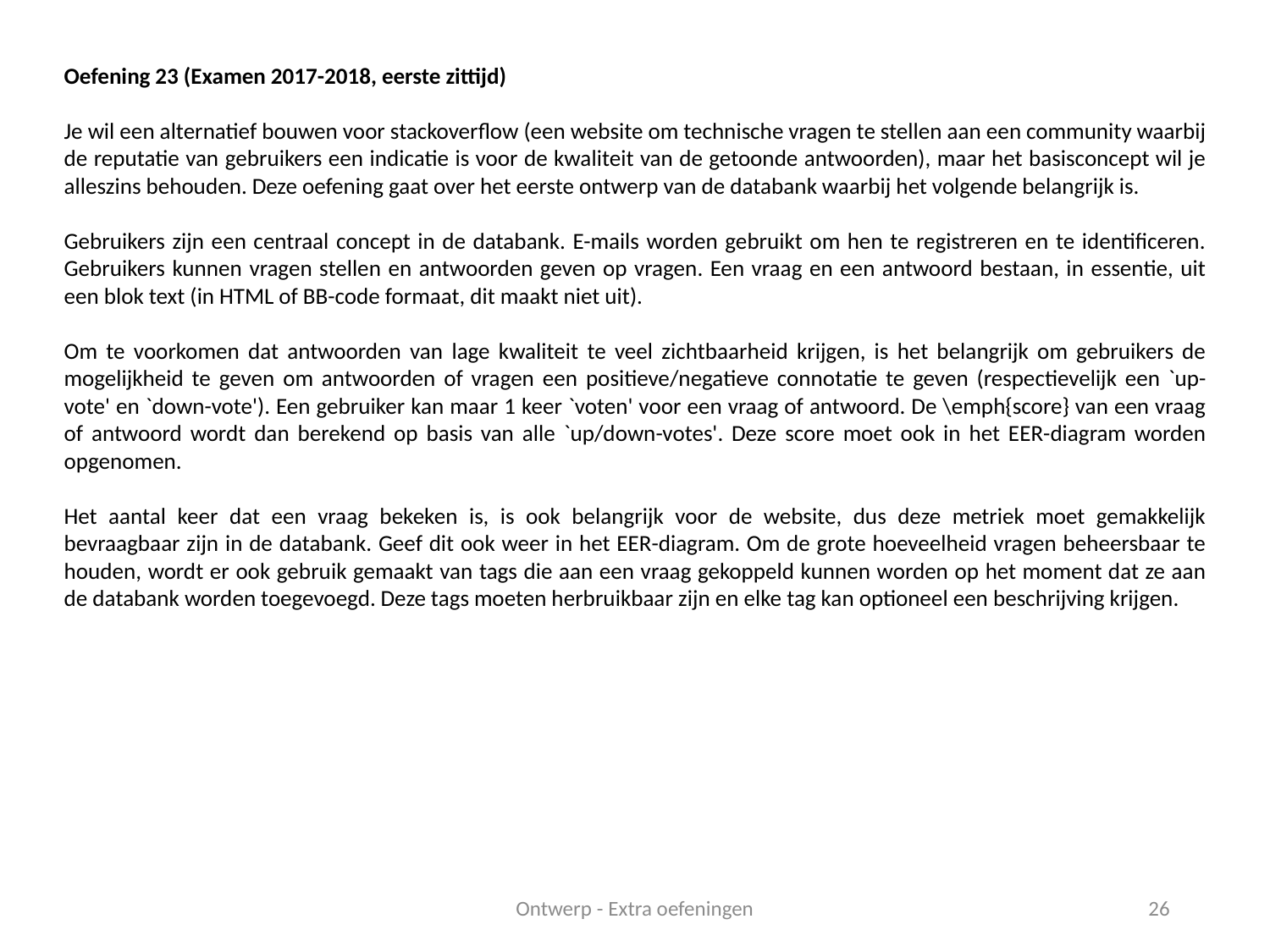

Oefening 23 (Examen 2017-2018, eerste zittijd)

Je wil een alternatief bouwen voor stackoverflow (een website om technische vragen te stellen aan een community waarbij de reputatie van gebruikers een indicatie is voor de kwaliteit van de getoonde antwoorden), maar het basisconcept wil je alleszins behouden. Deze oefening gaat over het eerste ontwerp van de databank waarbij het volgende belangrijk is.

Gebruikers zijn een centraal concept in de databank. E-mails worden gebruikt om hen te registreren en te identificeren. Gebruikers kunnen vragen stellen en antwoorden geven op vragen. Een vraag en een antwoord bestaan, in essentie, uit een blok text (in HTML of BB-code formaat, dit maakt niet uit).

Om te voorkomen dat antwoorden van lage kwaliteit te veel zichtbaarheid krijgen, is het belangrijk om gebruikers de mogelijkheid te geven om antwoorden of vragen een positieve/negatieve connotatie te geven (respectievelijk een `up-vote' en `down-vote'). Een gebruiker kan maar 1 keer `voten' voor een vraag of antwoord. De \emph{score} van een vraag of antwoord wordt dan berekend op basis van alle `up/down-votes'. Deze score moet ook in het EER-diagram worden opgenomen.

Het aantal keer dat een vraag bekeken is, is ook belangrijk voor de website, dus deze metriek moet gemakkelijk bevraagbaar zijn in de databank. Geef dit ook weer in het EER-diagram. Om de grote hoeveelheid vragen beheersbaar te houden, wordt er ook gebruik gemaakt van tags die aan een vraag gekoppeld kunnen worden op het moment dat ze aan de databank worden toegevoegd. Deze tags moeten herbruikbaar zijn en elke tag kan optioneel een beschrijving krijgen.
Ontwerp - Extra oefeningen
26